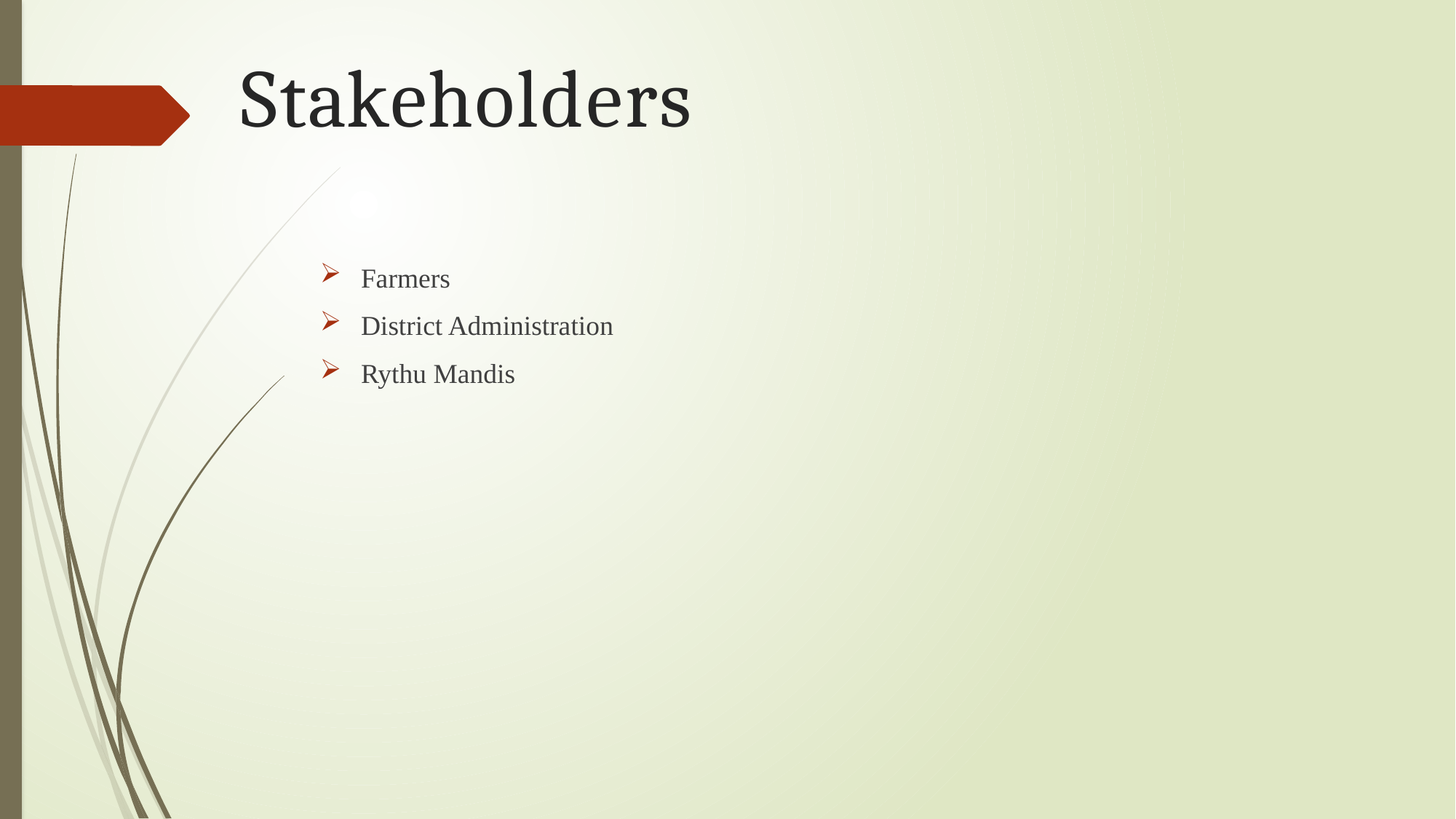

# Stakeholders
Farmers
District Administration
Rythu Mandis